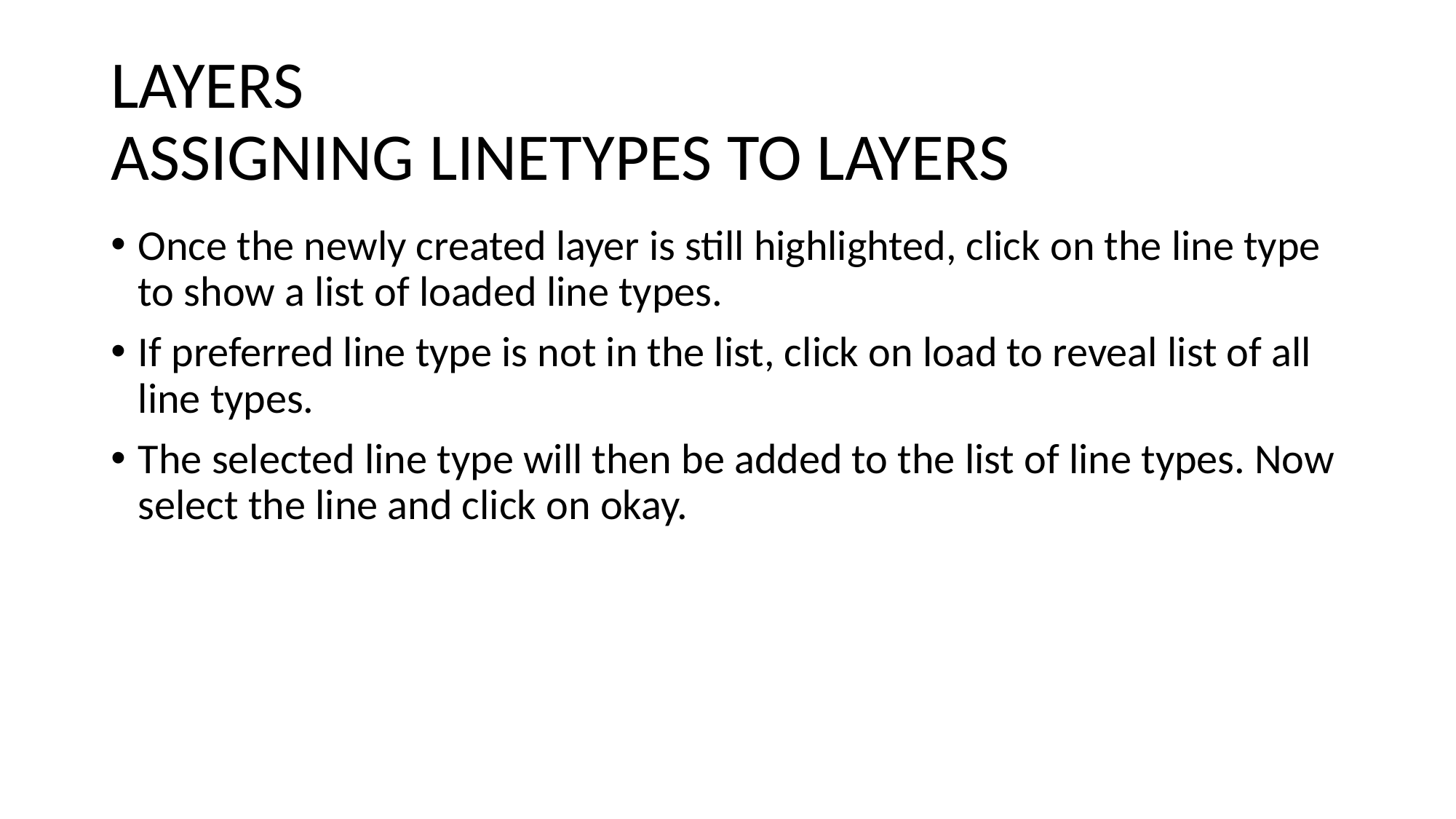

# LAYERS ASSIGNING LINETYPES TO LAYERS
Once the newly created layer is still highlighted, click on the line type to show a list of loaded line types.
If preferred line type is not in the list, click on load to reveal list of all line types.
The selected line type will then be added to the list of line types. Now select the line and click on okay.